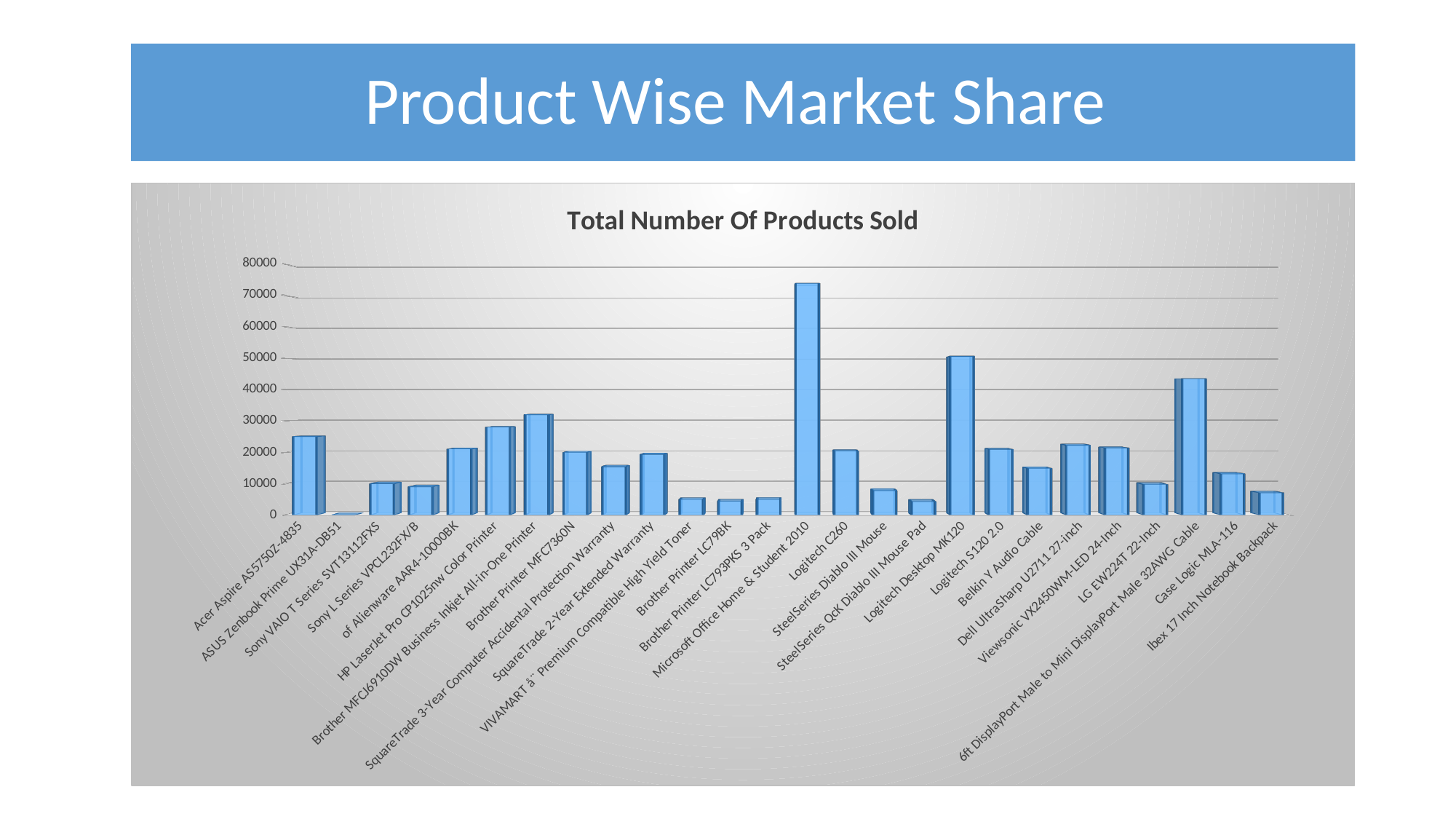

# Product Wise Market Share

[unsupported chart]